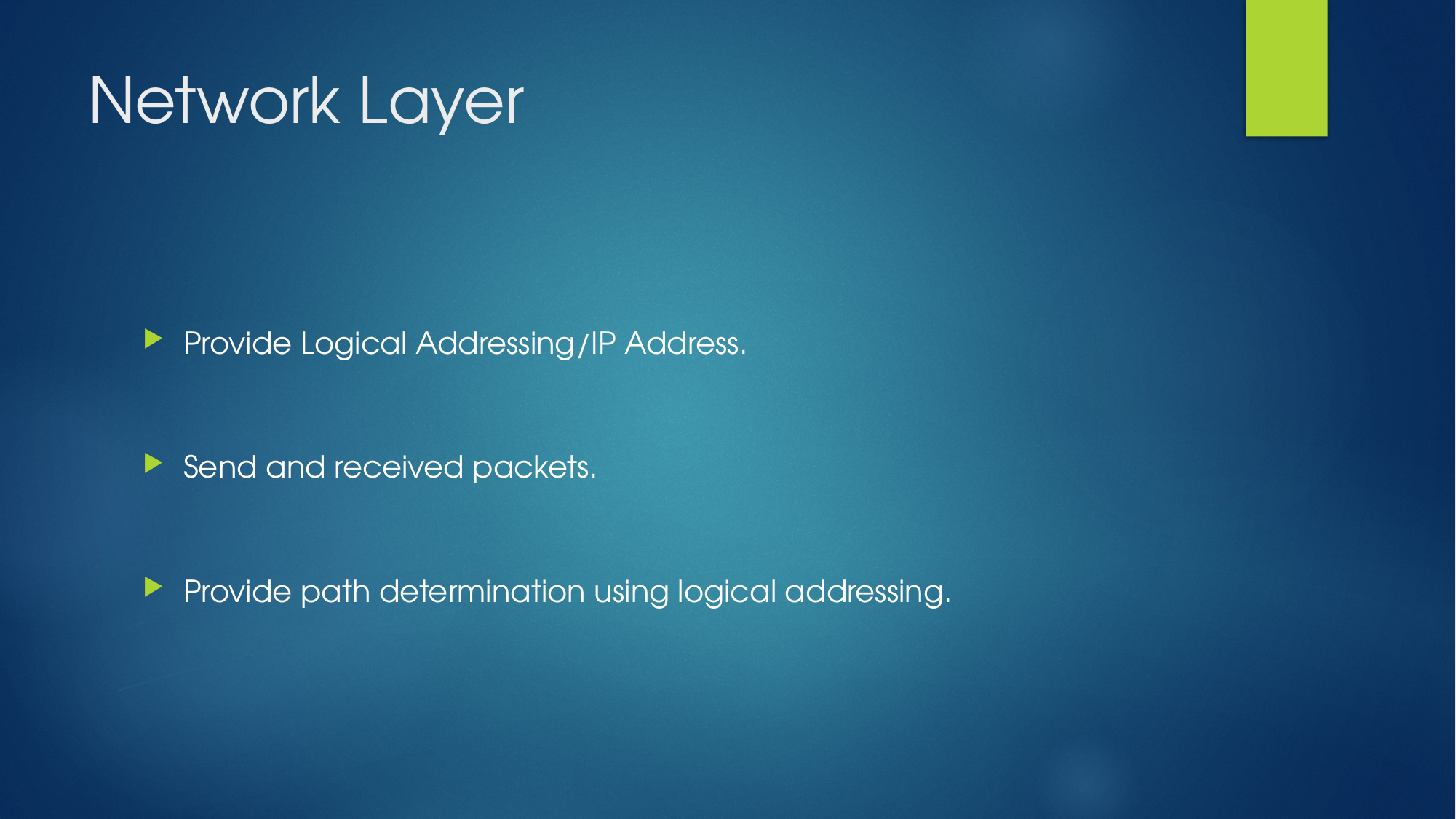

# Network Layer
Provide Logical Addressing/IP Address.
Send and received packets.
Provide path determination using logical addressing.